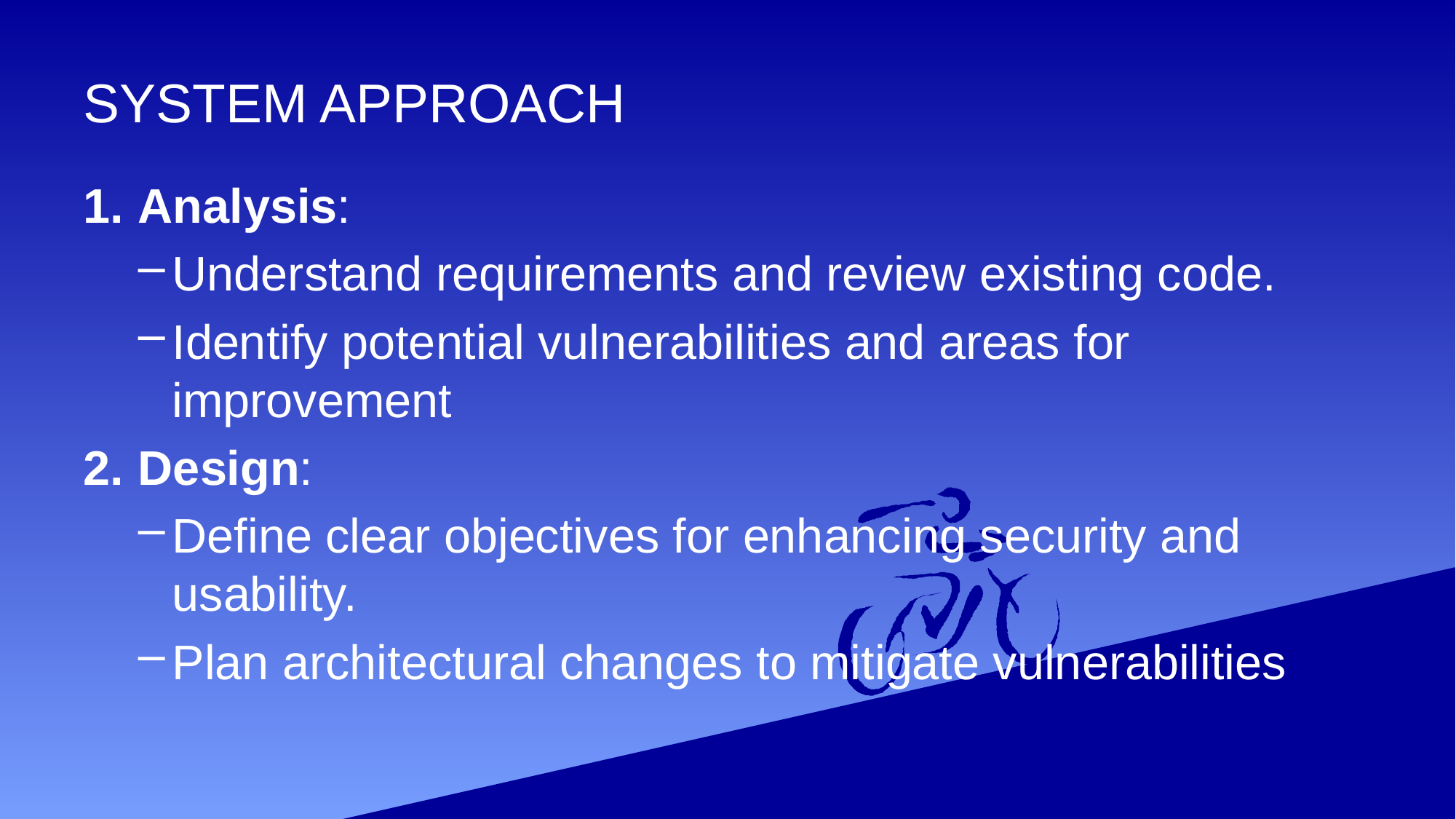

# SYSTEM APPROACH
Analysis:
Understand requirements and review existing code.
Identify potential vulnerabilities and areas for improvement
Design:
Define clear objectives for enhancing security and usability.
Plan architectural changes to mitigate vulnerabilities